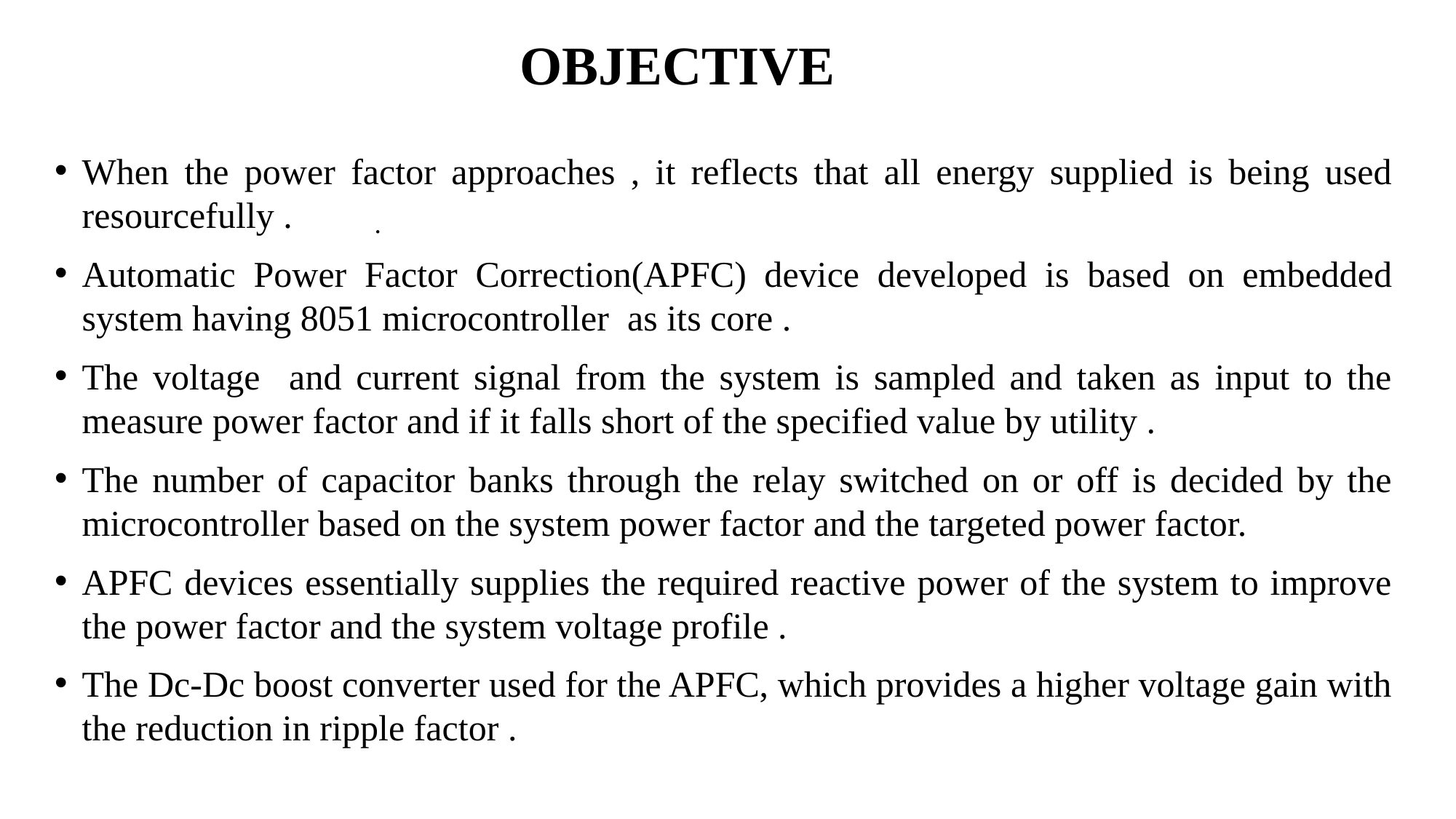

# OBJECTIVE
When the power factor approaches , it reflects that all energy supplied is being used resourcefully .
Automatic Power Factor Correction(APFC) device developed is based on embedded system having 8051 microcontroller  as its core .
The voltage  and current signal from the system is sampled and taken as input to the measure power factor and if it falls short of the specified value by utility .
The number of capacitor banks through the relay switched on or off is decided by the microcontroller based on the system power factor and the targeted power factor.
APFC devices essentially supplies the required reactive power of the system to improve the power factor and the system voltage profile .
The Dc-Dc boost converter used for the APFC, which provides a higher voltage gain with the reduction in ripple factor .

.